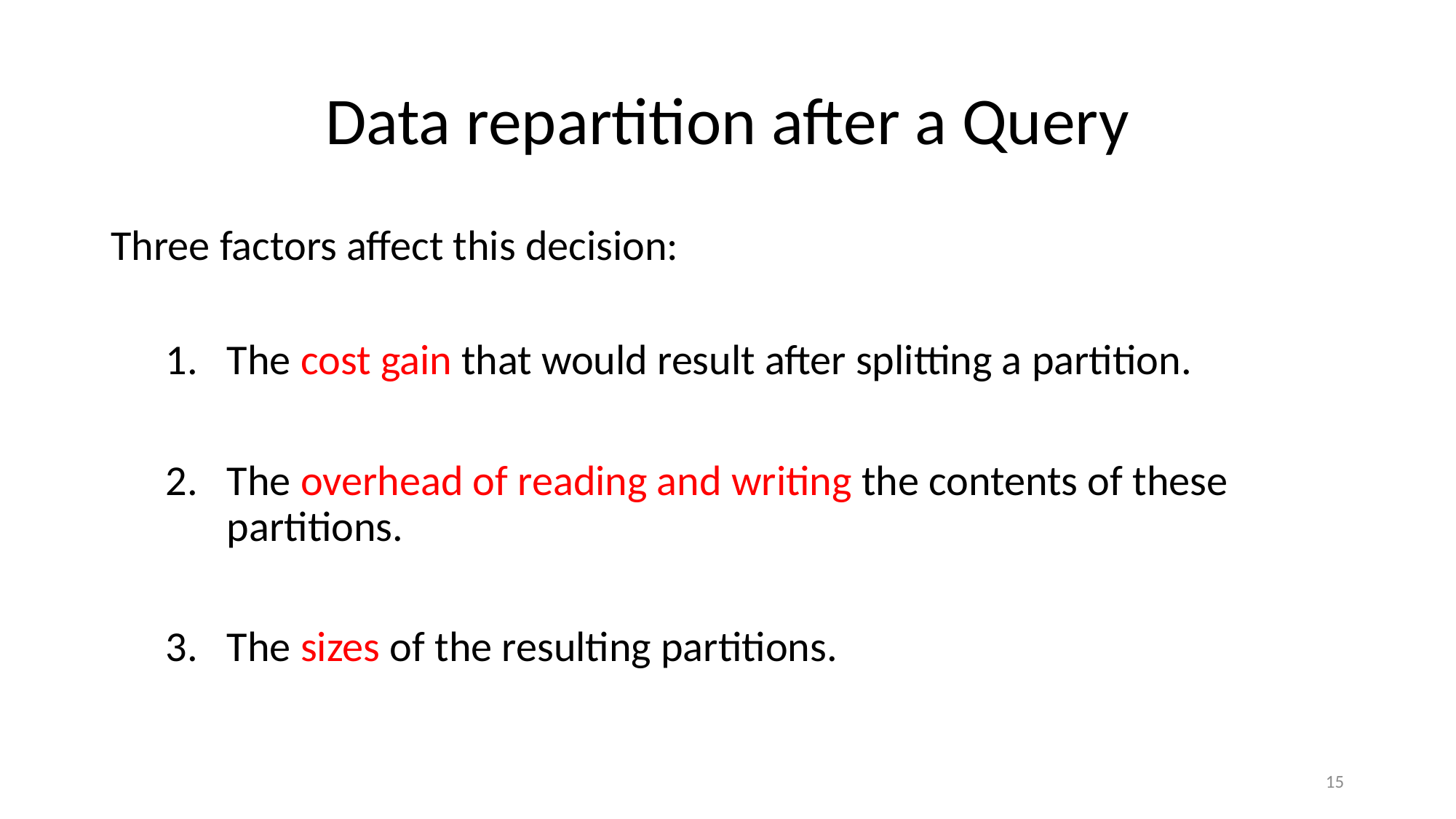

# Data repartition after a Query
Three factors affect this decision:

The cost gain that would result after splitting a partition.

The overhead of reading and writing the contents of these partitions.

The sizes of the resulting partitions.
15